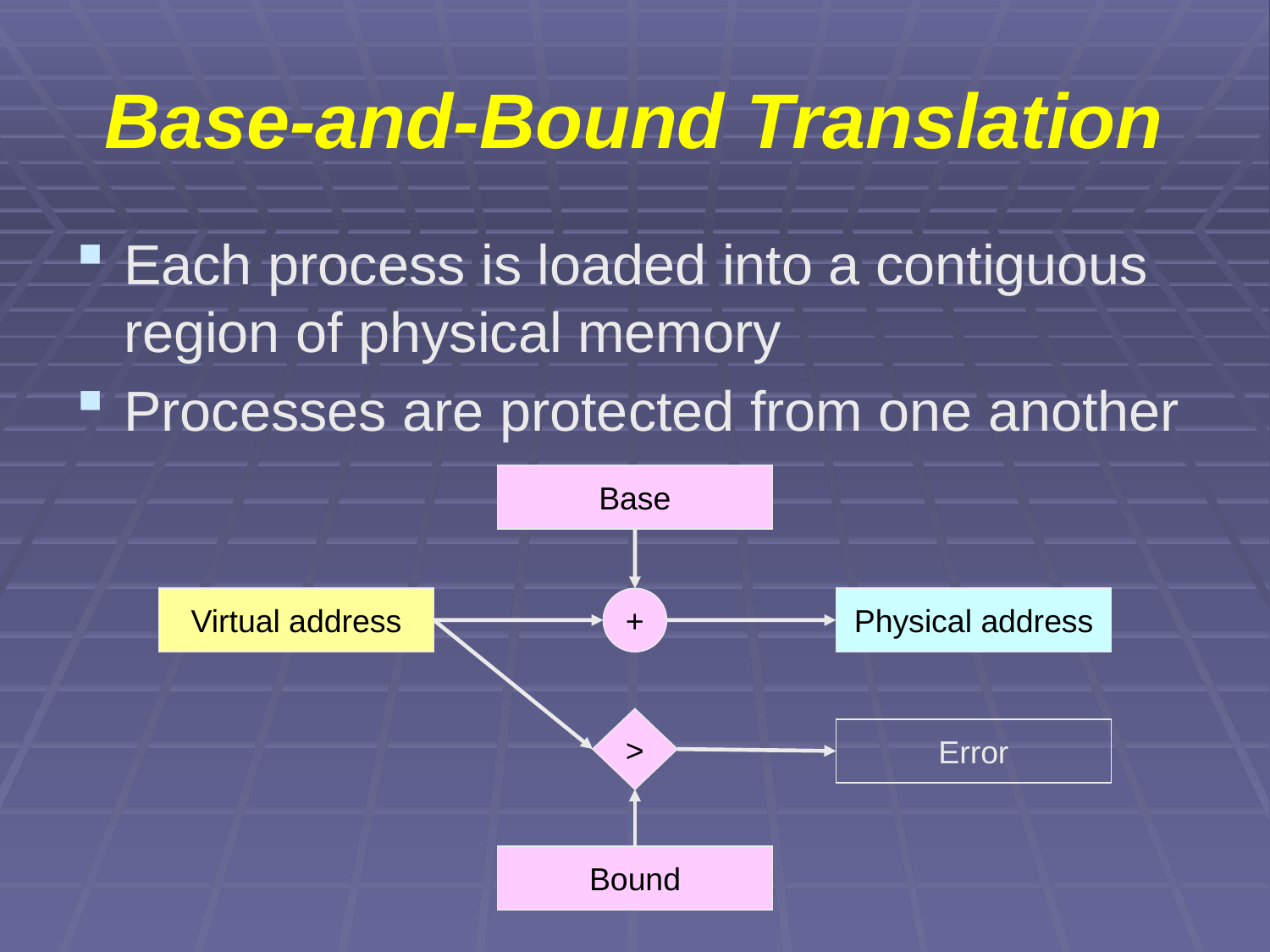

# Base-and-Bound Translation
Each process is loaded into a contiguous region of physical memory
Processes are protected from one another
Base
+
Physical address
Virtual address
>
Error
Bound